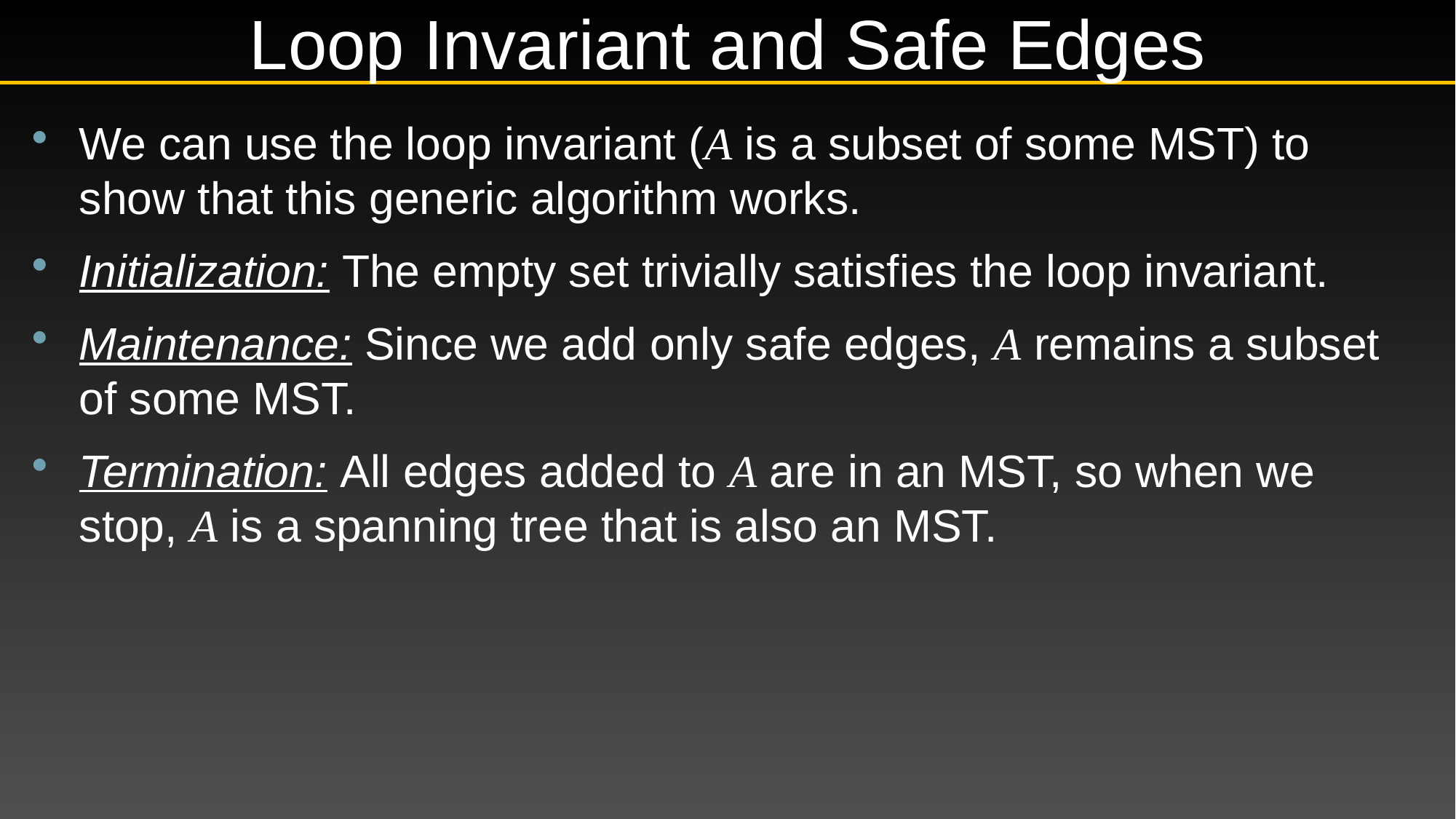

# Loop Invariant and Safe Edges
We can use the loop invariant (A is a subset of some MST) to show that this generic algorithm works.
Initialization: The empty set trivially satisfies the loop invariant.
Maintenance: Since we add only safe edges, A remains a subset of some MST.
Termination: All edges added to A are in an MST, so when we stop, A is a spanning tree that is also an MST.